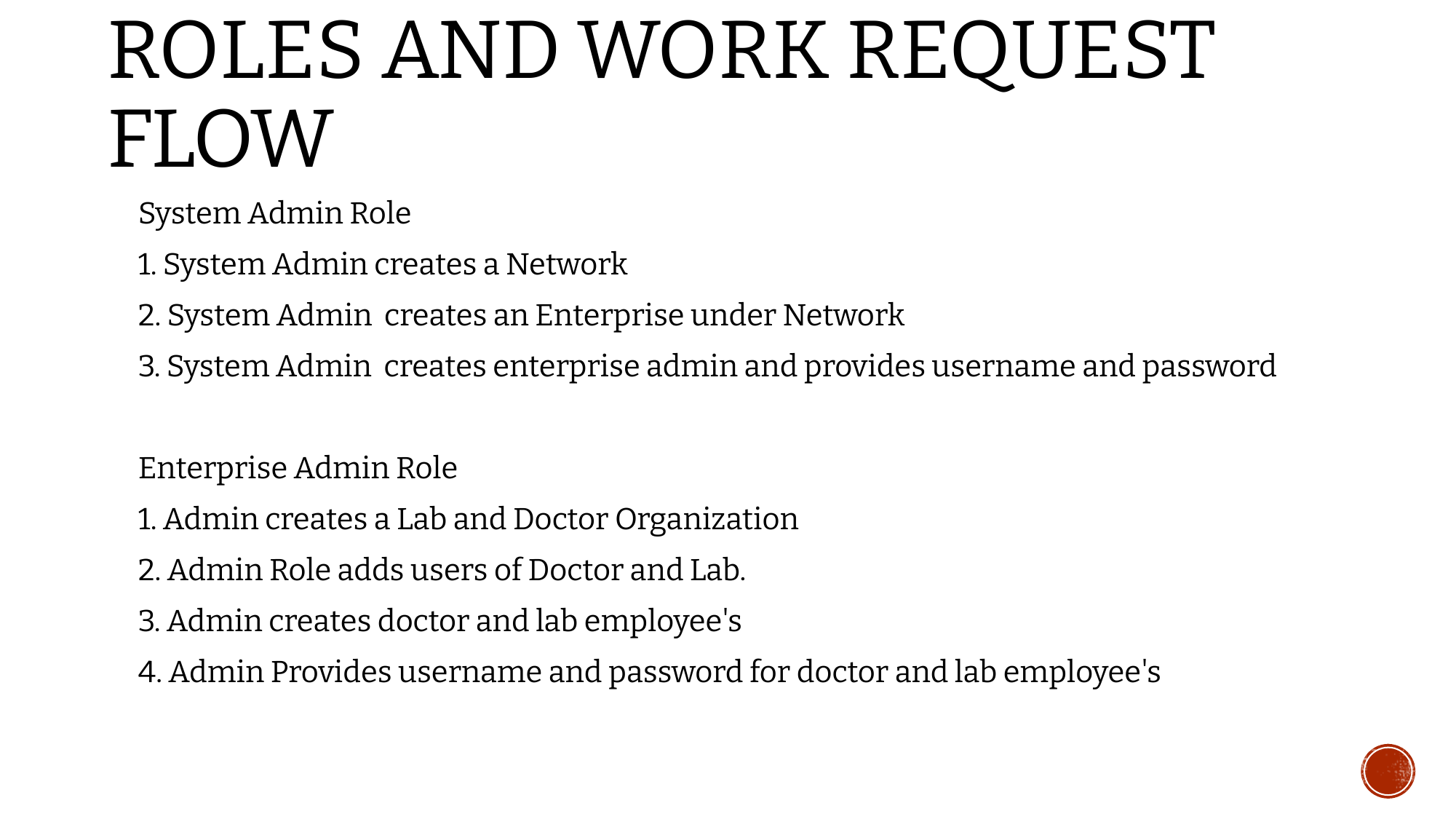

# ROLES AND WORK REQUEST FLOW
System Admin Role
1. System Admin creates a Network
2. System Admin  creates an Enterprise under Network
3. System Admin  creates enterprise admin and provides username and password

Enterprise Admin Role
1. Admin creates a Lab and Doctor Organization
2. Admin Role adds users of Doctor and Lab.
3. Admin creates doctor and lab employee's
4. Admin Provides username and password for doctor and lab employee's